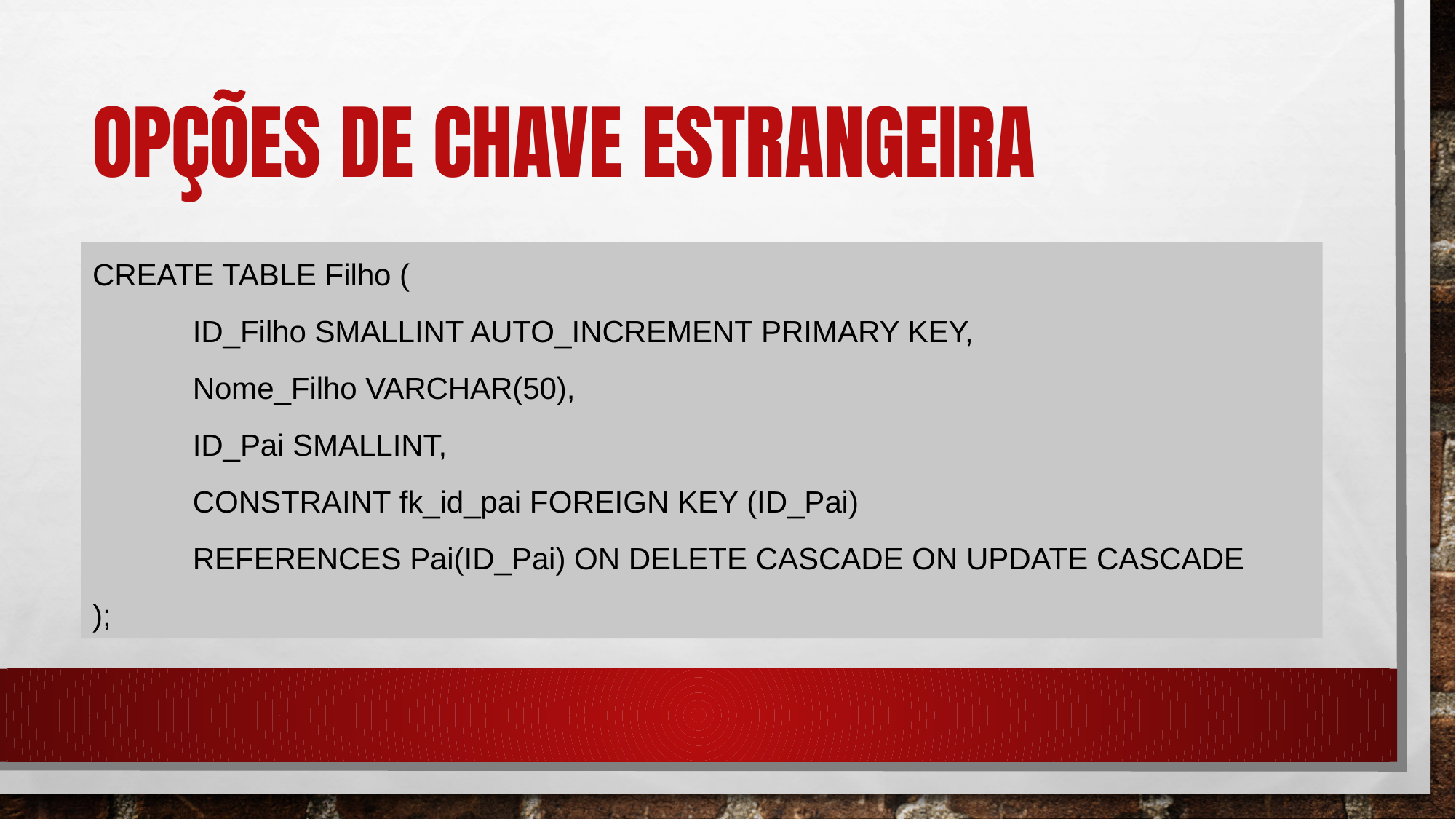

# Opções de chave estrangeira
CREATE TABLE Filho (
	 ID_Filho SMALLINT AUTO_INCREMENT PRIMARY KEY,
	 Nome_Filho VARCHAR(50),
	 ID_Pai SMALLINT,
	 CONSTRAINT fk_id_pai FOREIGN KEY (ID_Pai)
	 REFERENCES Pai(ID_Pai) ON DELETE CASCADE ON UPDATE CASCADE
);